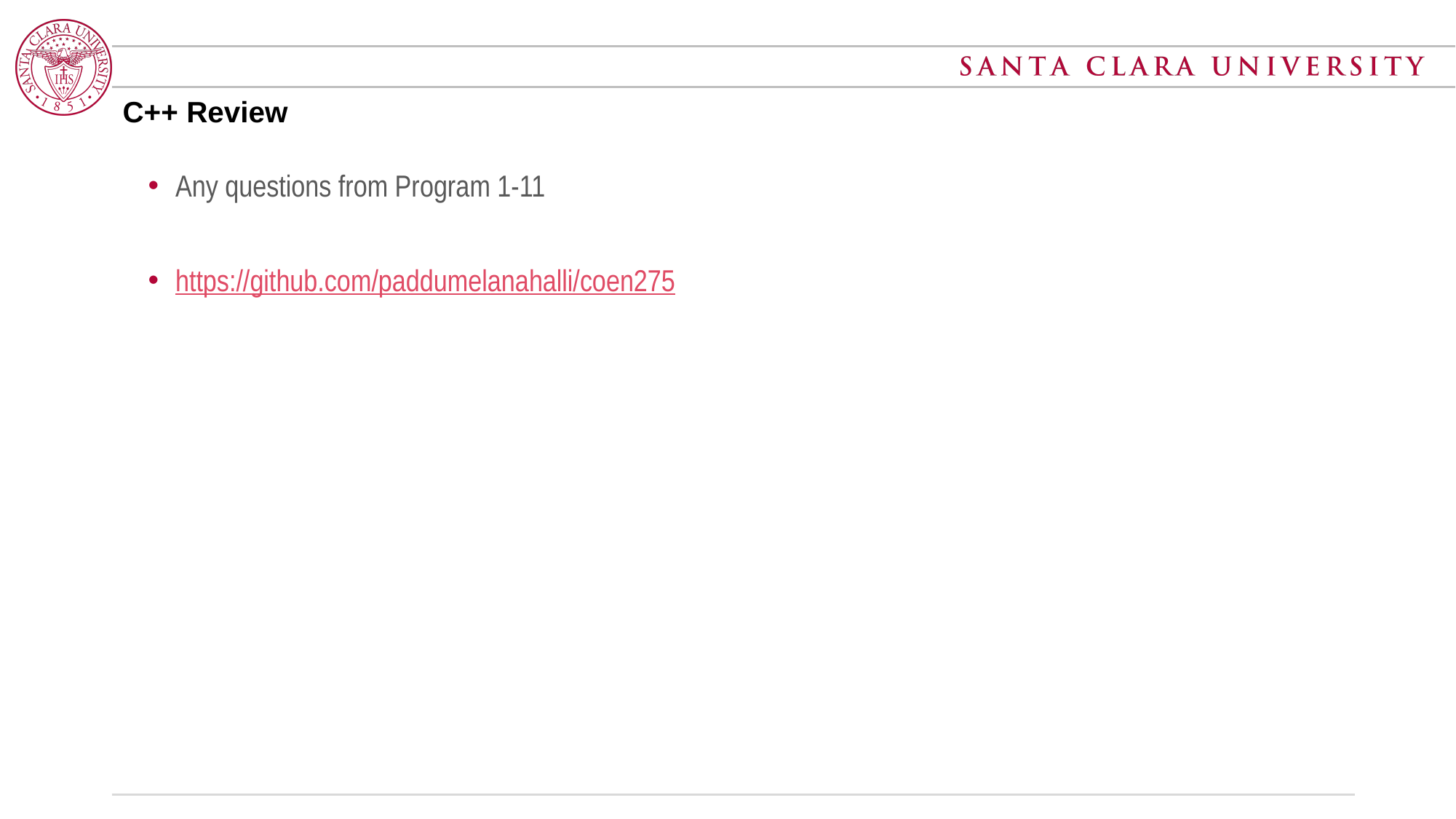

# C++ Review
Any questions from Program 1-11

https://github.com/paddumelanahalli/coen275